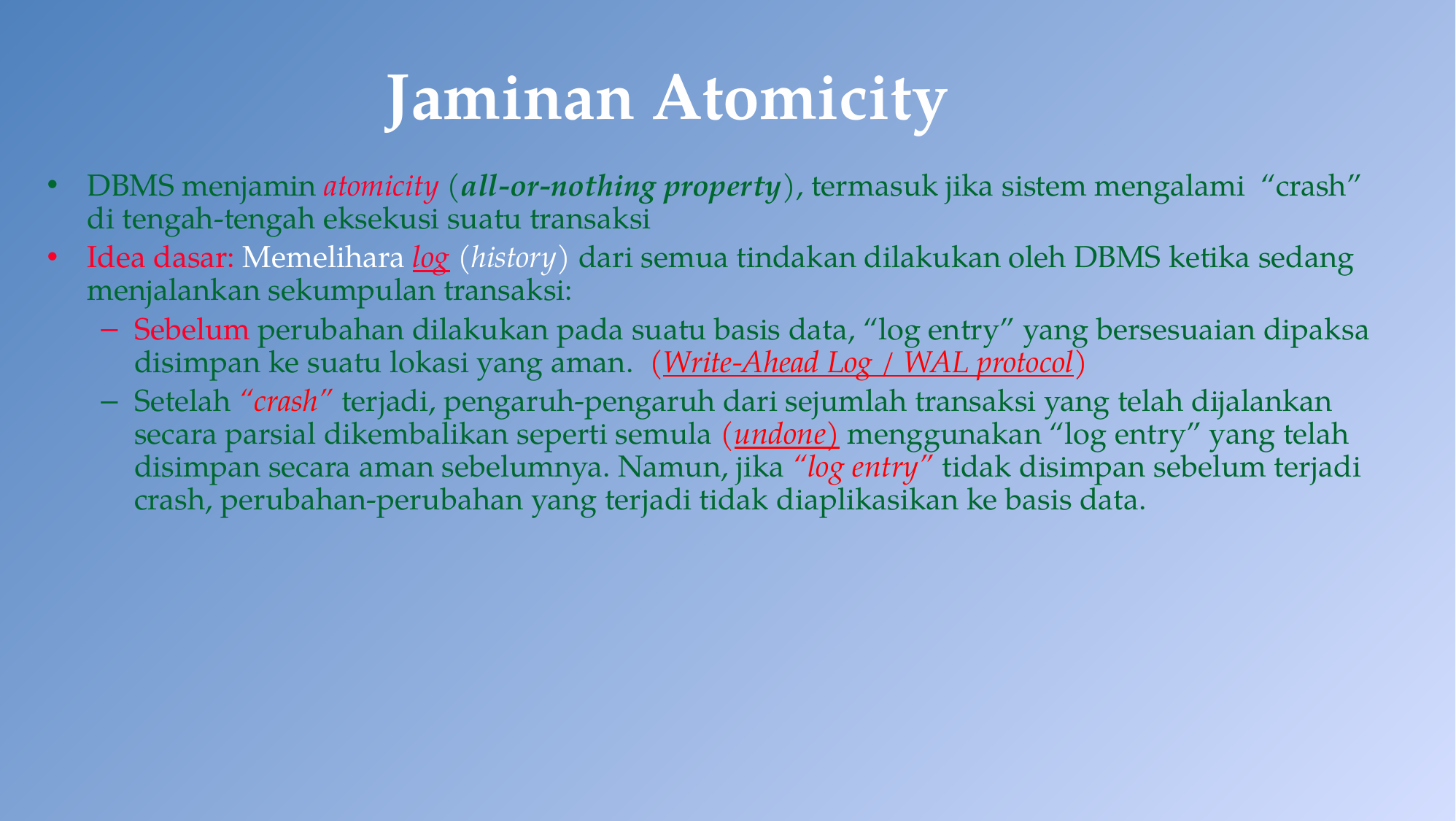

# Jaminan Atomicity
DBMS menjamin atomicity (all-or-nothing property), termasuk jika sistem mengalami  “crash” di tengah-tengah eksekusi suatu transaksi
Idea dasar: Memelihara log (history) dari semua tindakan dilakukan oleh DBMS ketika sedang menjalankan sekumpulan transaksi:
Sebelum perubahan dilakukan pada suatu basis data, “log entry” yang bersesuaian dipaksa disimpan ke suatu lokasi yang aman.  (Write-Ahead Log / WAL protocol)
Setelah “crash” terjadi, pengaruh-pengaruh dari sejumlah transaksi yang telah dijalankan secara parsial dikembalikan seperti semula (undone) menggunakan “log entry” yang telah disimpan secara aman sebelumnya. Namun, jika “log entry” tidak disimpan sebelum terjadi crash, perubahan-perubahan yang terjadi tidak diaplikasikan ke basis data.